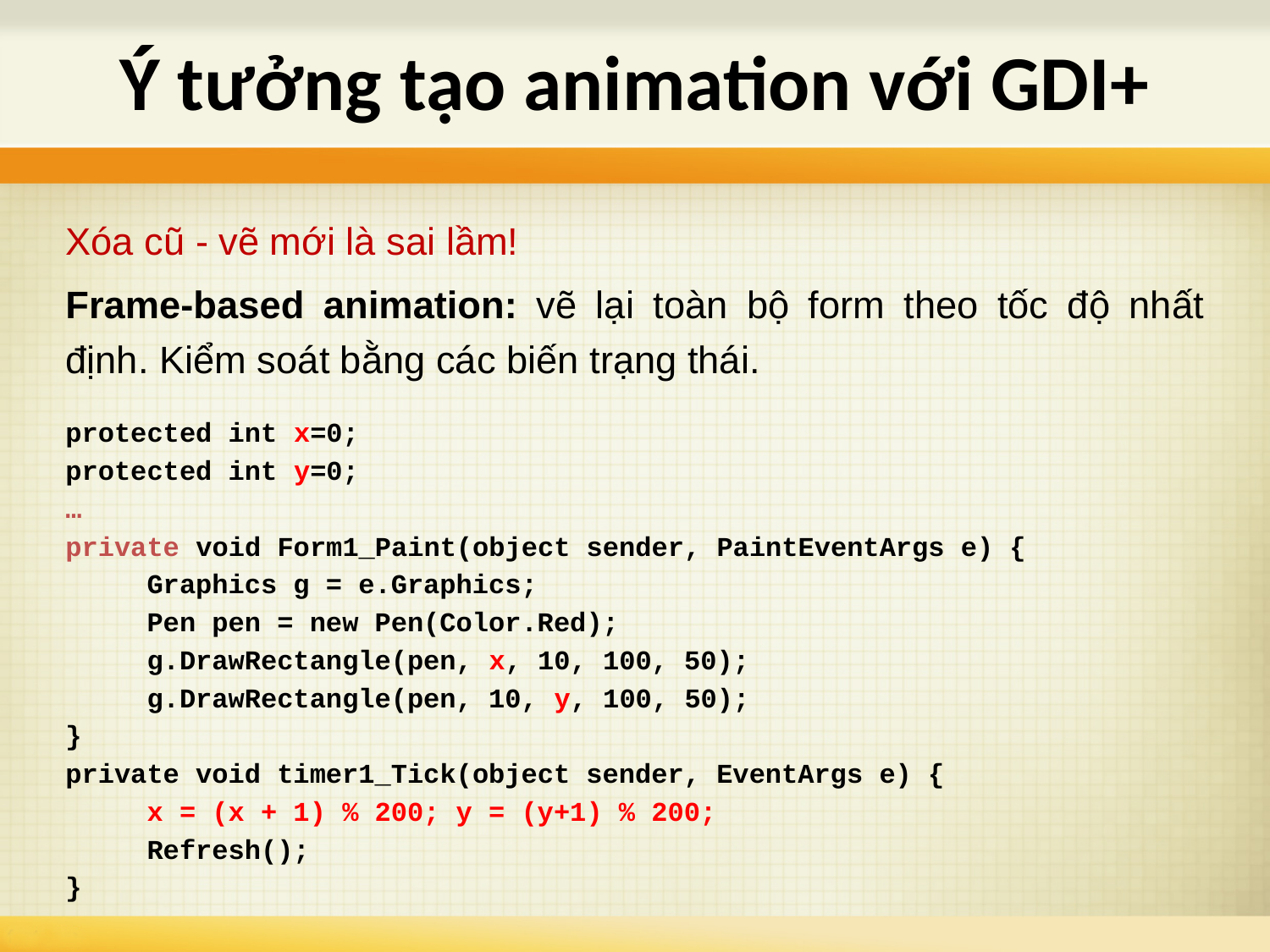

# Ý tưởng tạo animation với GDI+
Xóa cũ - vẽ mới là sai lầm!
Frame-based animation: vẽ lại toàn bộ form theo tốc độ nhất định. Kiểm soát bằng các biến trạng thái.

protected int x=0;
protected int y=0;
…
private void Form1_Paint(object sender, PaintEventArgs e) {
	Graphics g = e.Graphics;
	Pen pen = new Pen(Color.Red);
	g.DrawRectangle(pen, x, 10, 100, 50);
	g.DrawRectangle(pen, 10, y, 100, 50);
}
private void timer1_Tick(object sender, EventArgs e) {
	x = (x + 1) % 200; y = (y+1) % 200;
	Refresh();
}